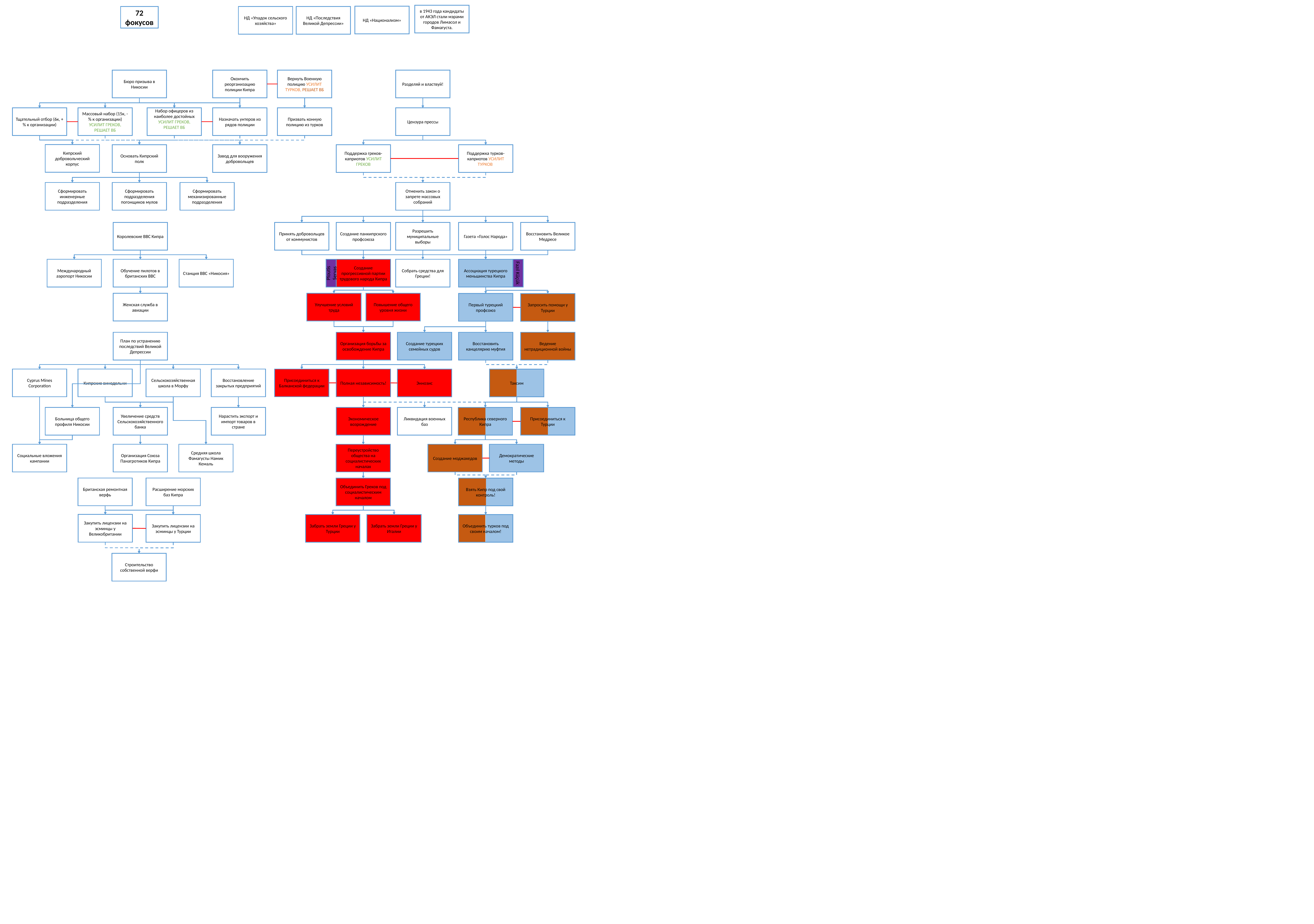

в 1943 года кандидаты от АКЭЛ стали мэрами городов Лимасол и Фамагуста.
НД «Национализм»
72 фокусов
НД «Упадок сельского хозяйства»
НД «Последствия Великой Депрессии»
Окончить реорганизацию полиции Кипра
Вернуть Военную полицию УСИЛИТ ТУРКОВ, РЕШАЕТ ВБ
Разделяй и властвуй!
Бюро призыва в Никосии
Цензура прессы
Тщательный отбор (6к, +% к организации)
Массовый набор (15к, -% к организации) УСИЛИТ ГРЕКОВ, РЕШАЕТ ВБ
Набор офицеров из наиболее достойных УСИЛИТ ГРЕКОВ, РЕШАЕТ ВБ

Назначать унтеров из рядов полиции
Призвать конную полицию из турков
Кипрский добровольческий корпус
Основать Кипрский полк
Поддержка греков-каприотов УСИЛИТ ГРЕКОВ
Поддержка турков-каприотов УСИЛИТ ТУРКОВ
Завод для вооружения добровольцев
Сформировать инженерные подразделения
Сформировать подразделения погонщиков мулов
Сформировать механизированные подразделения
Отменить закон о запрете массовых собраний
Принять добровольцев от коммунистов
Разрешить муниципальные выборы
Королевские ВВС Кипра
Создание панкипрского профсоюза
Газета «Голос Народа»
Восстановить Великое Медресе
Ассоциация турецкого меньшинства Кипра
Международный аэропорт Никосии
Станция ВВС «Никосия»
Собрать средства для Греции!
Обучение пилотов в британских ВВС
Создание прогрессивной партии трудового народа Кипра
Fazıl Küçük
Ploutis Servas
Женская служба в авиации
Улучшение условий труда
Повышение общего уровня жизни
Первый турецкий профсоюз
Запросить помощи у Турции
Восстановить канцелярию муфтия
Ведение нетрадиционной войны
Организация борьбы за освобождение Кипра
План по устранению последствий Великой Депрессии
Создание турецких семейных судов
Присоединиться к Балканской федерации
Cyprus Mines Corporation
Кипрские винодельни
Сельскохозяйственная школа в Морфу
Восстановление закрытых предприятий
Полная независимость!
Эннозис
Таксим

Увеличение средств Сельскохозяйственного банка
Республика северного Кипра
Присоединиться к Турции
Больница общего профиля Никосии
Нарастить экспорт и импорт товаров в стране
Экономическое возрождение
Ликвидация военных баз

Социальные вложения кампании
Средняя школа Фамагусты Намик Кемаль
Организация Союза Панагротиков Кипра
Переустройство общества на социалистических началах
Создание моджахедов
Демократические методы
Британская ремонтная верфь
Расширение морских баз Кипра

Объединить Греков под социалистическим началом
Взять Кипр под свой контроль!
Закупить лицензии на эсминцы у Великобритании

Забрать земли Греции у Турции
Забрать земли Греции у Италии
Объединить турков под своим началом!
Закупить лицензии на эсминцы у Турции
Строительство собственной верфи